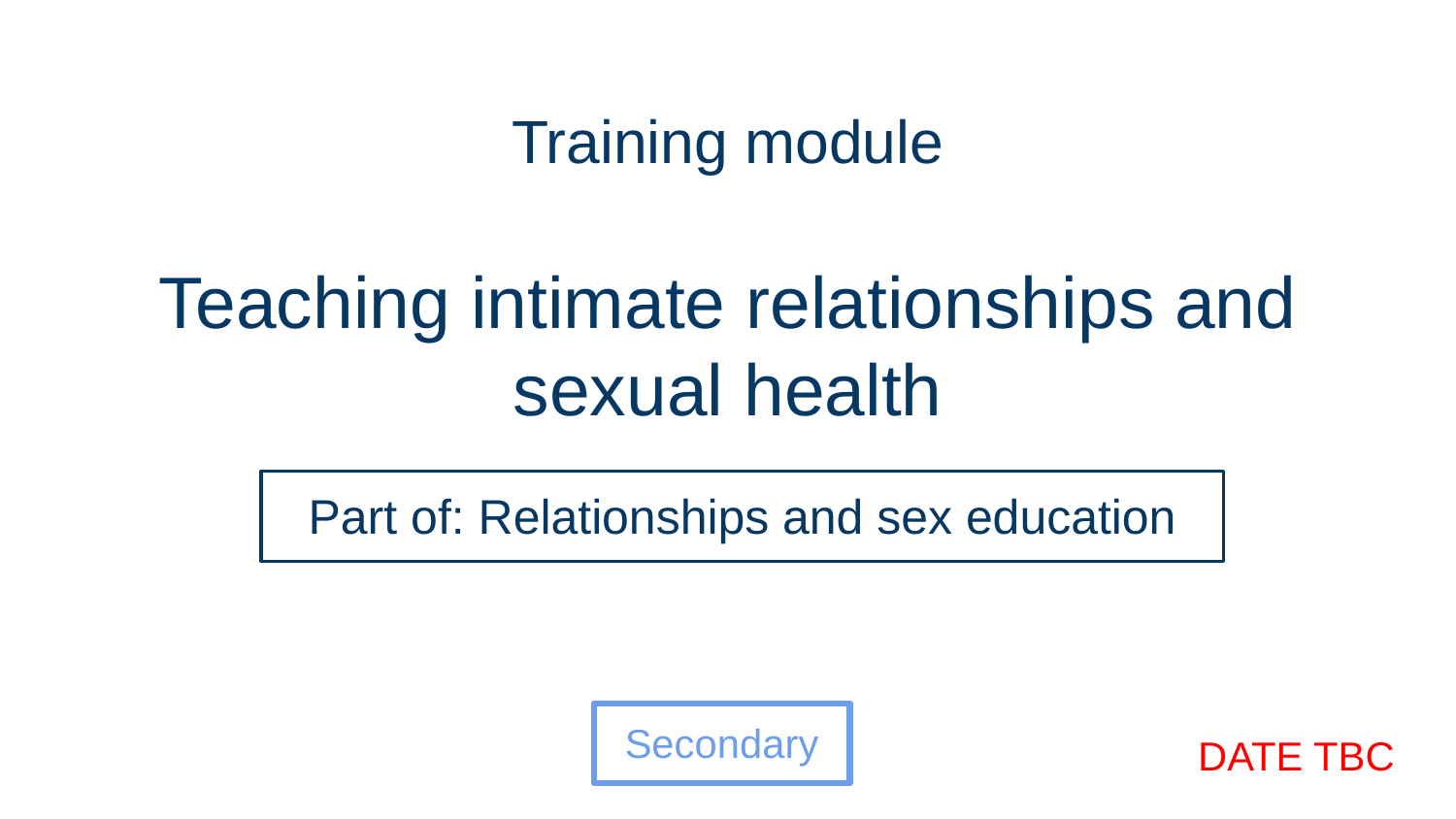

Training module
# Teaching intimate relationships and sexual health
Part of: Relationships and sex education
Secondary
DATE TBC